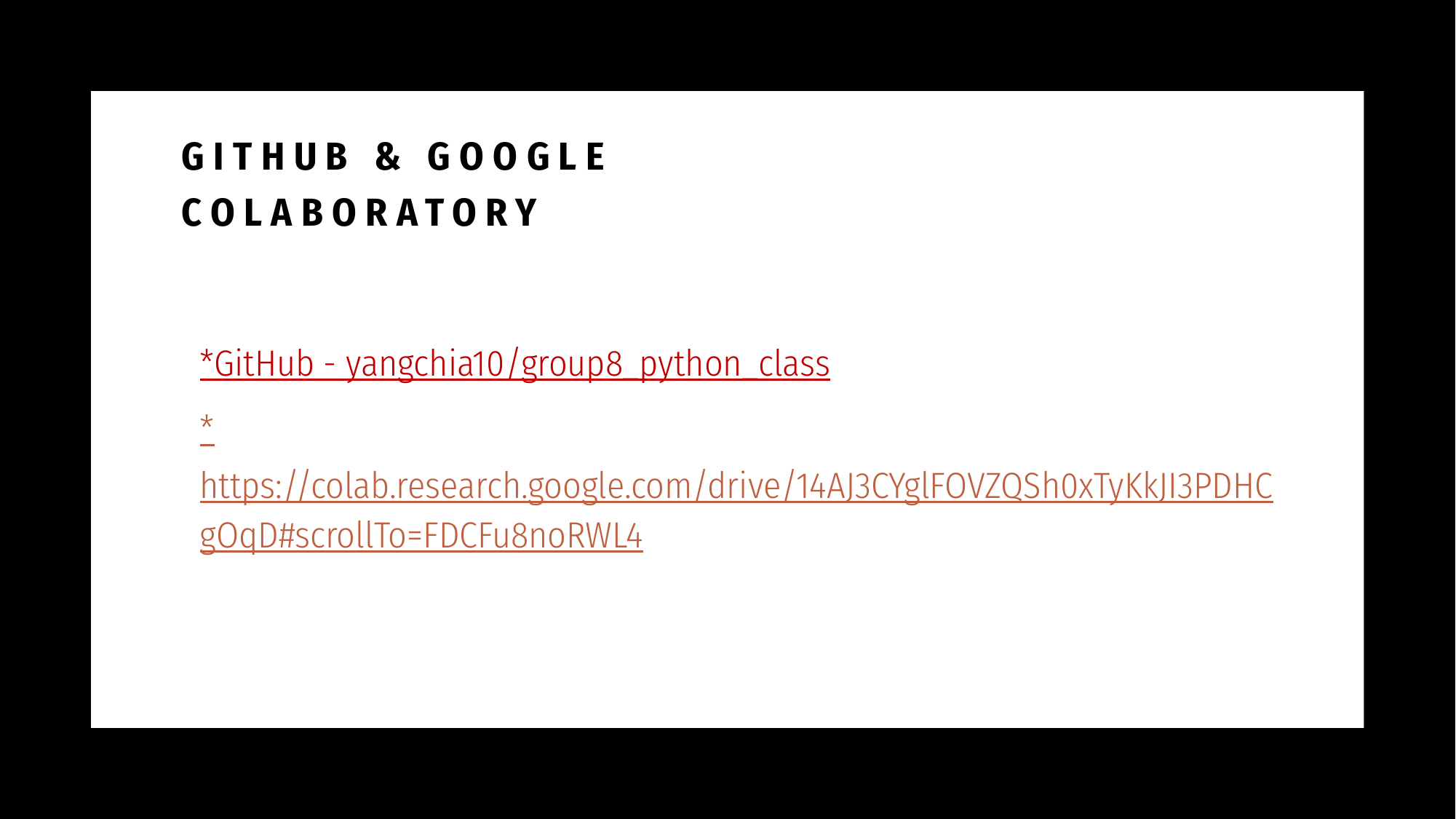

# GitHub & Google Colaboratory

*GitHub - yangchia10/group8_python_class
*https://colab.research.google.com/drive/14AJ3CYglFOVZQSh0xTyKkJI3PDHCgOqD#scrollTo=FDCFu8noRWL4